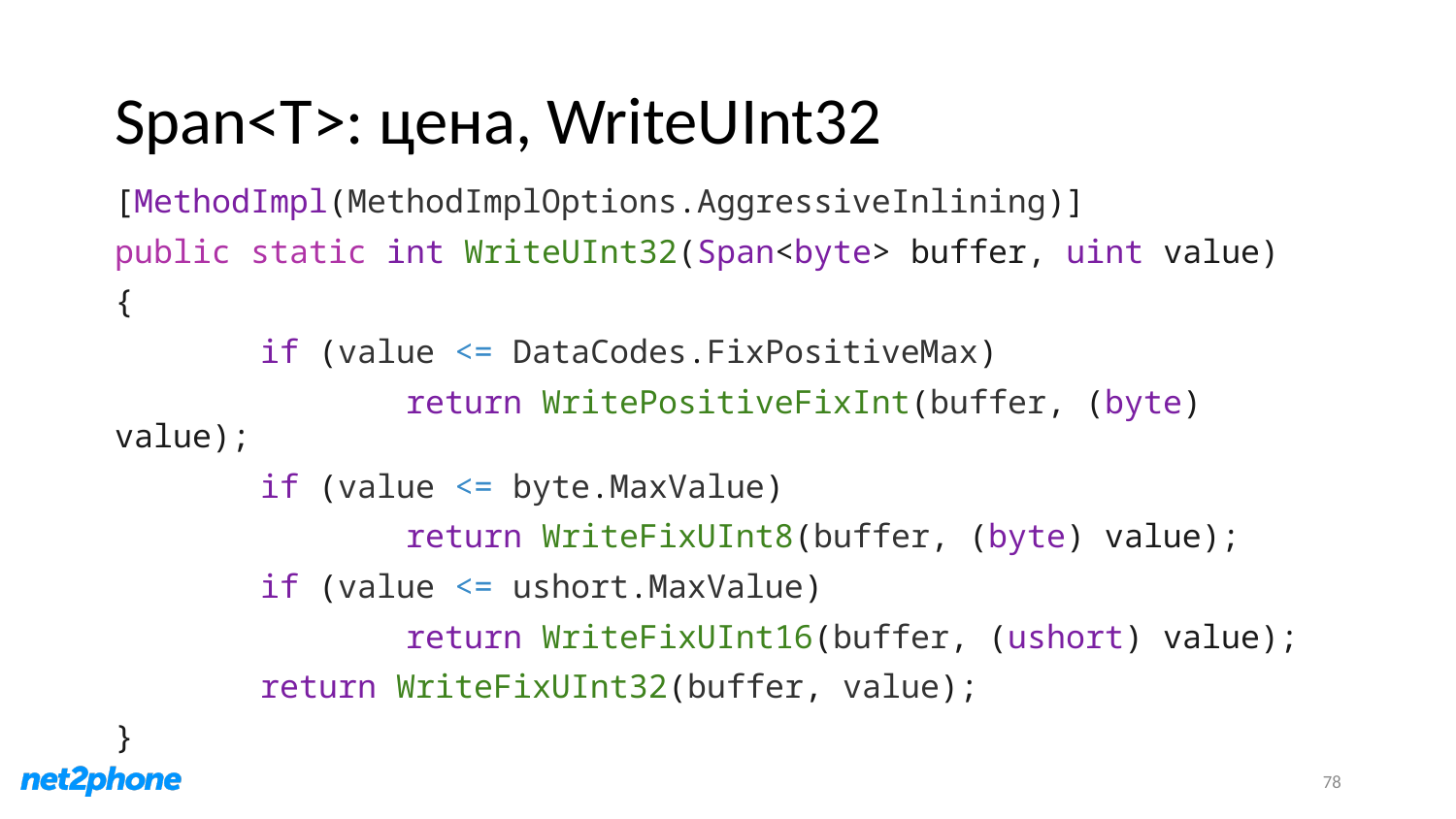

# Span<T>: цена, WriteUInt32
[MethodImpl(MethodImplOptions.AggressiveInlining)]
public static int WriteUInt32(Span<byte> buffer, uint value)
{
	if (value <= DataCodes.FixPositiveMax)
		return WritePositiveFixInt(buffer, (byte) value);
	if (value <= byte.MaxValue)
		return WriteFixUInt8(buffer, (byte) value);
	if (value <= ushort.MaxValue)
		return WriteFixUInt16(buffer, (ushort) value);
	return WriteFixUInt32(buffer, value);
}

78